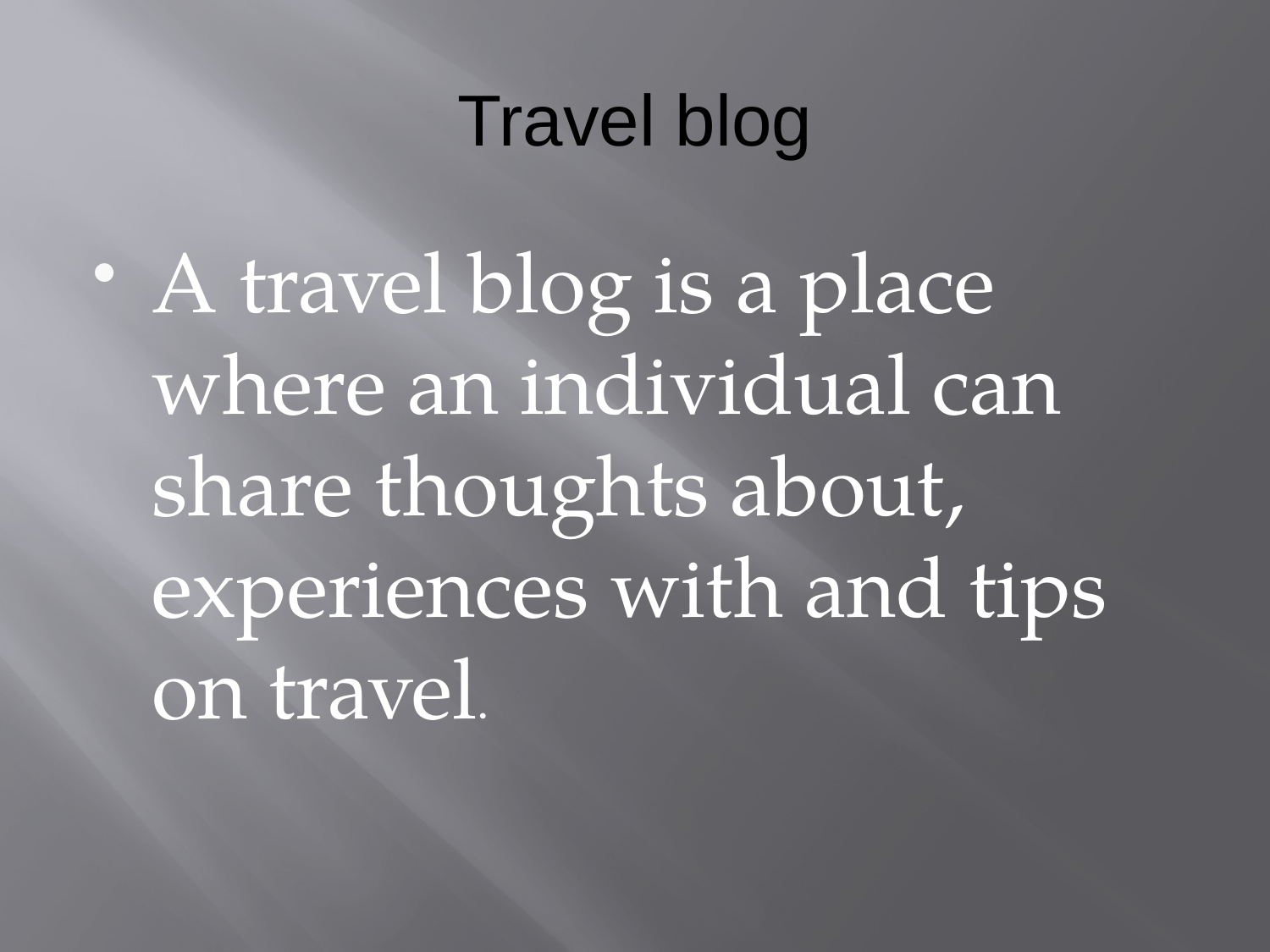

# Travel blog
A travel blog is a place where an individual can share thoughts about, experiences with and tips on travel.